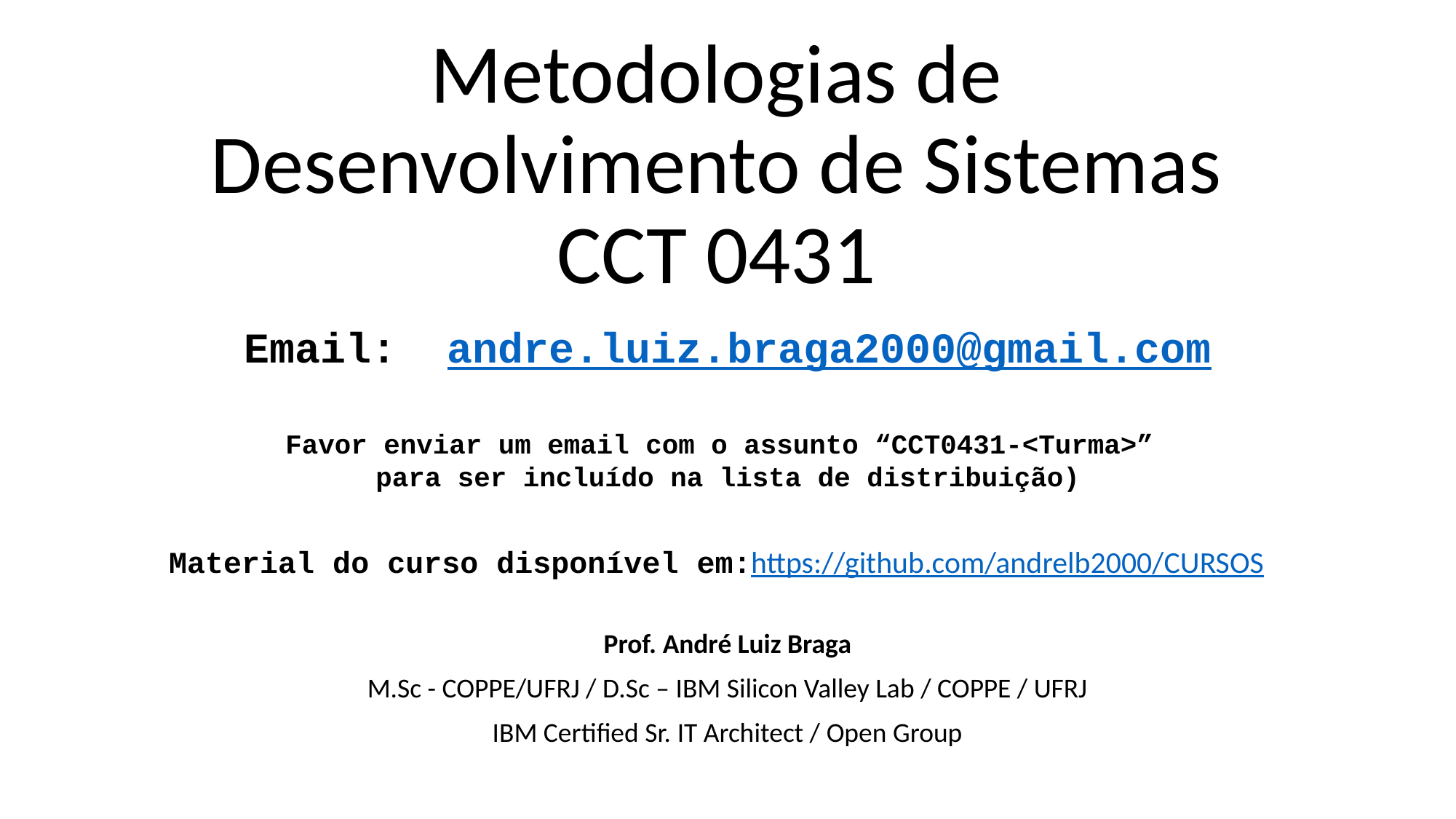

# Metodologias de Desenvolvimento de Sistemas CCT 0431
Email:  andre.luiz.braga2000@gmail.com
Favor enviar um email com o assunto “CCT0431-<Turma>”
para ser incluído na lista de distribuição)
Material do curso disponível em:https://github.com/andrelb2000/CURSOS
Prof. André Luiz Braga
M.Sc - COPPE/UFRJ / D.Sc – IBM Silicon Valley Lab / COPPE / UFRJ
IBM Certified Sr. IT Architect / Open Group